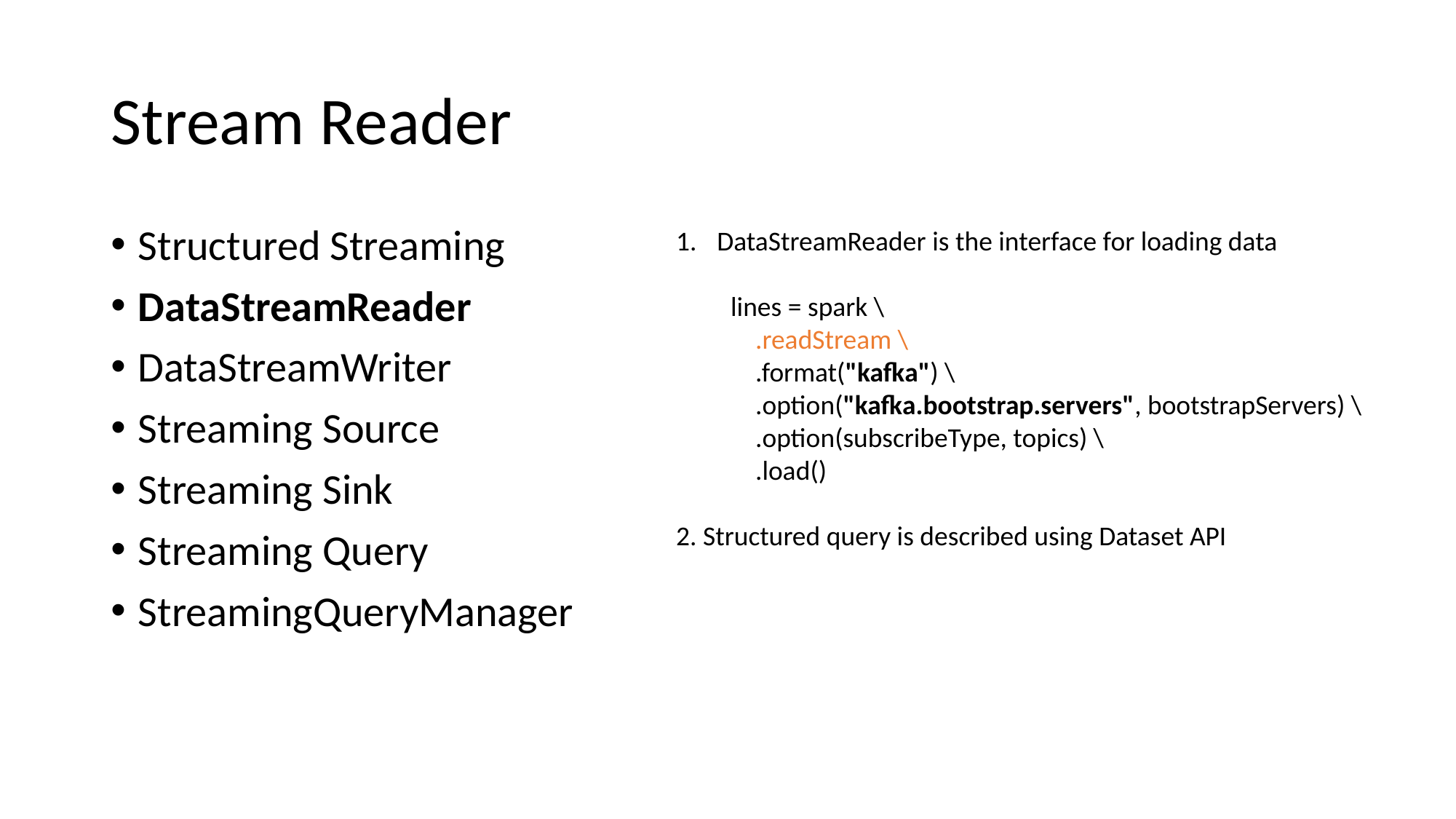

# Stream Reader
Structured Streaming
DataStreamReader
DataStreamWriter
Streaming Source
Streaming Sink
Streaming Query
StreamingQueryManager
DataStreamReader is the interface for loading data

lines = spark \
    .readStream \
    .format("kafka") \
    .option("kafka.bootstrap.servers", bootstrapServers) \
    .option(subscribeType, topics) \
    .load()

2. Structured query is described using Dataset API